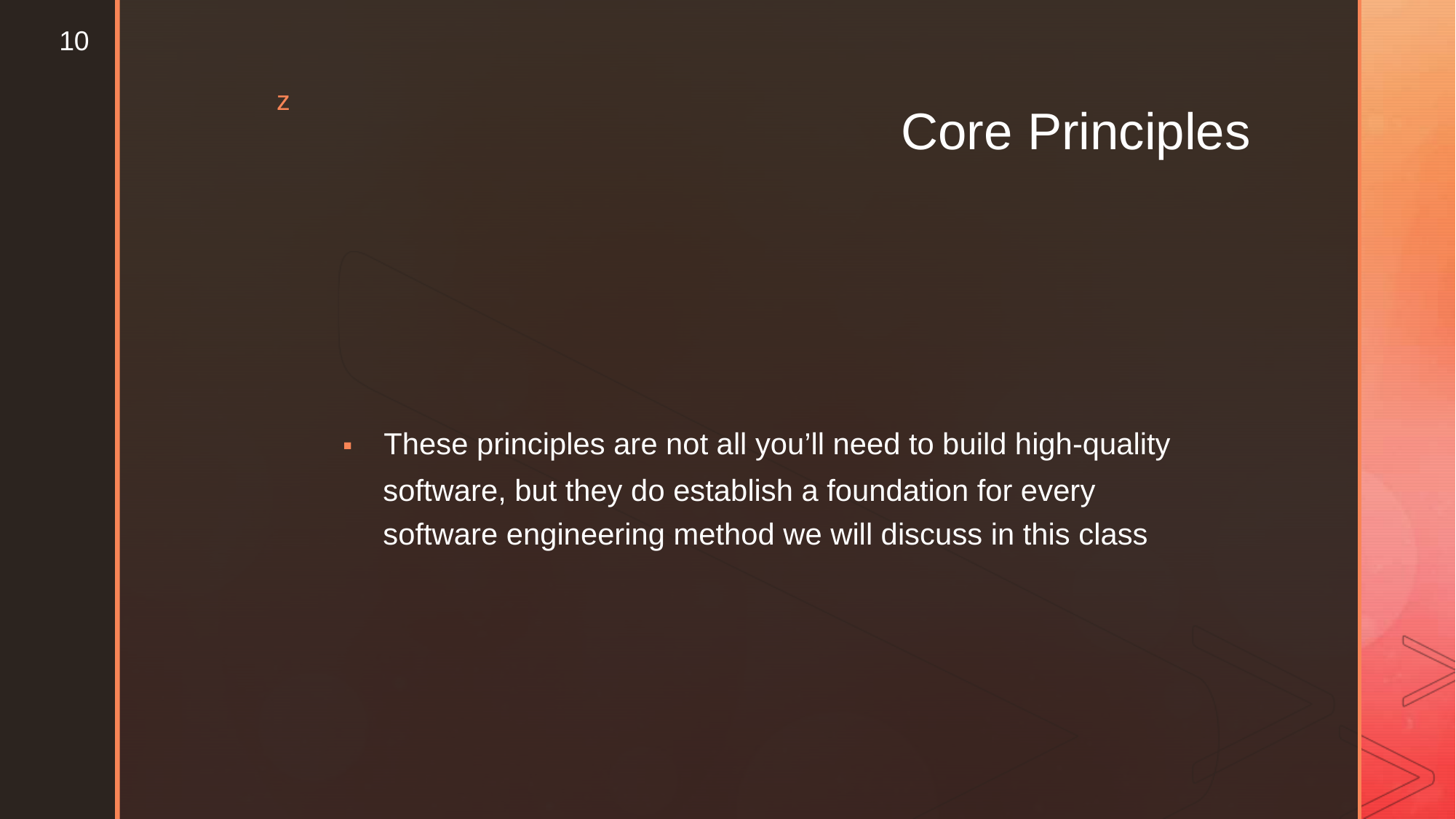

10
z
Core
Principles

▪  These principles are not all you’ll need to build high-quality
software, but they do establish a foundation for every software engineering method we will discuss in this class